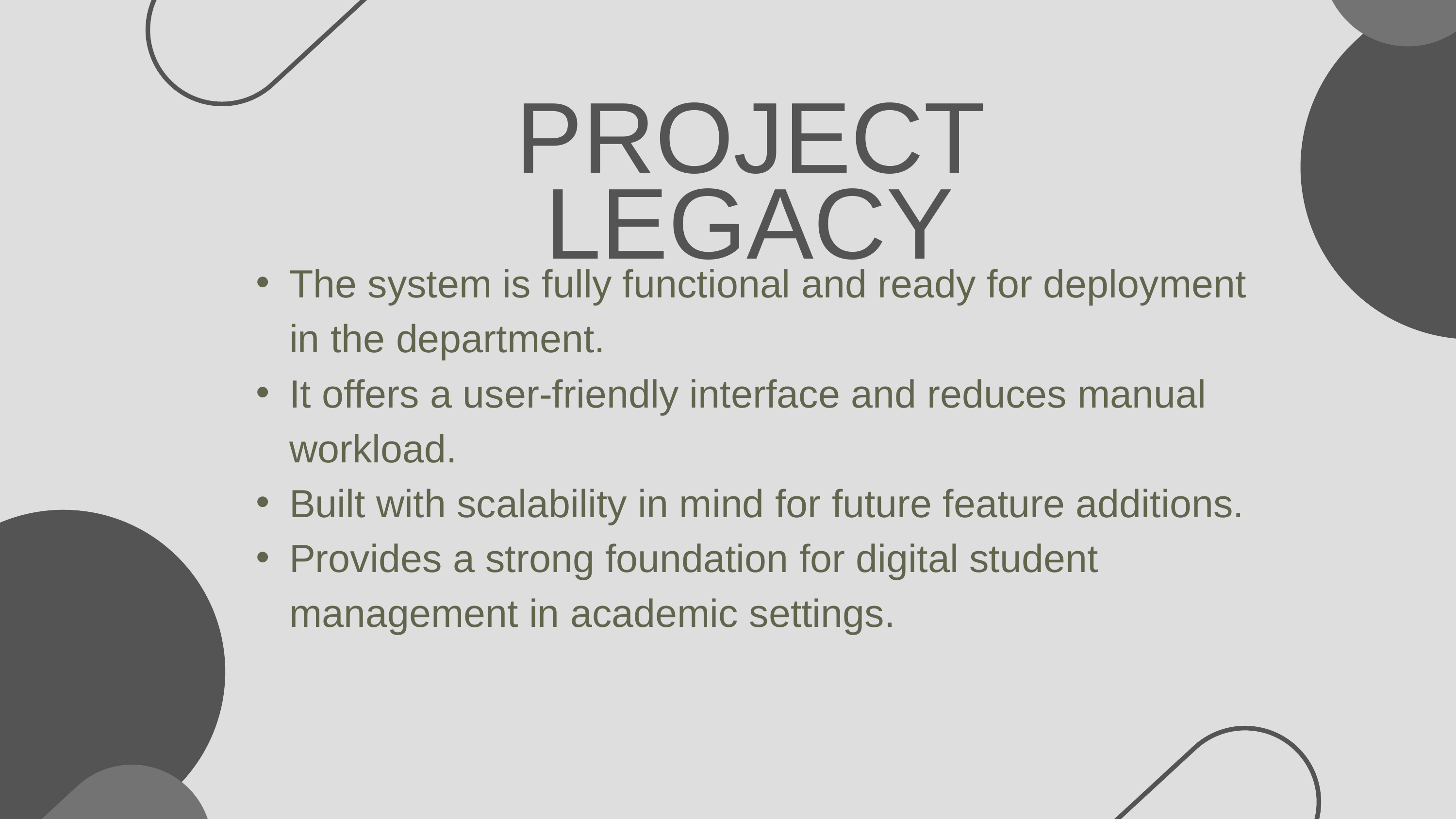

PROJECT LEGACY
The system is fully functional and ready for deployment in the department.
It offers a user-friendly interface and reduces manual workload.
Built with scalability in mind for future feature additions.
Provides a strong foundation for digital student management in academic settings.